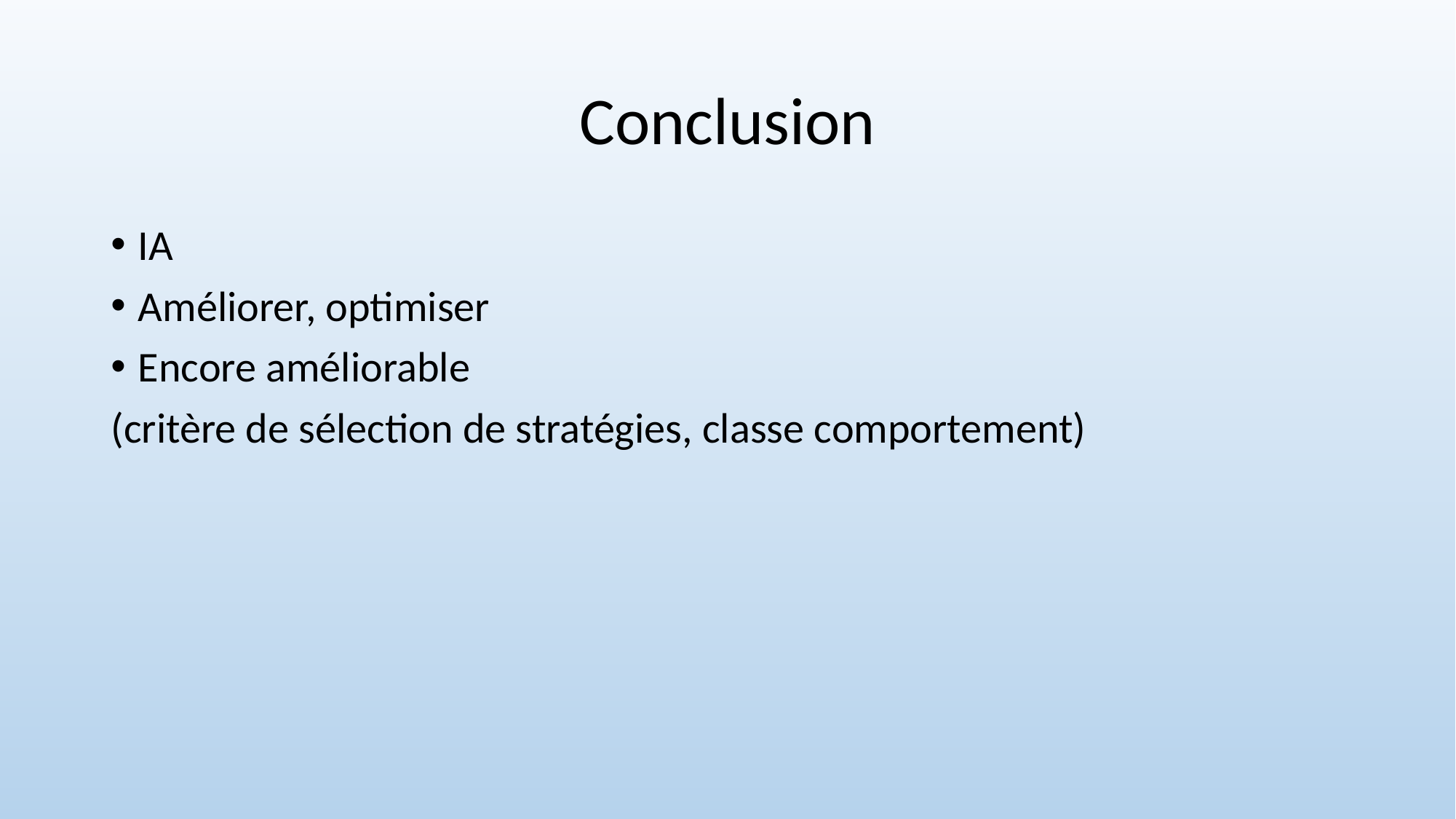

# Conclusion
IA
Améliorer, optimiser
Encore améliorable
(critère de sélection de stratégies, classe comportement)